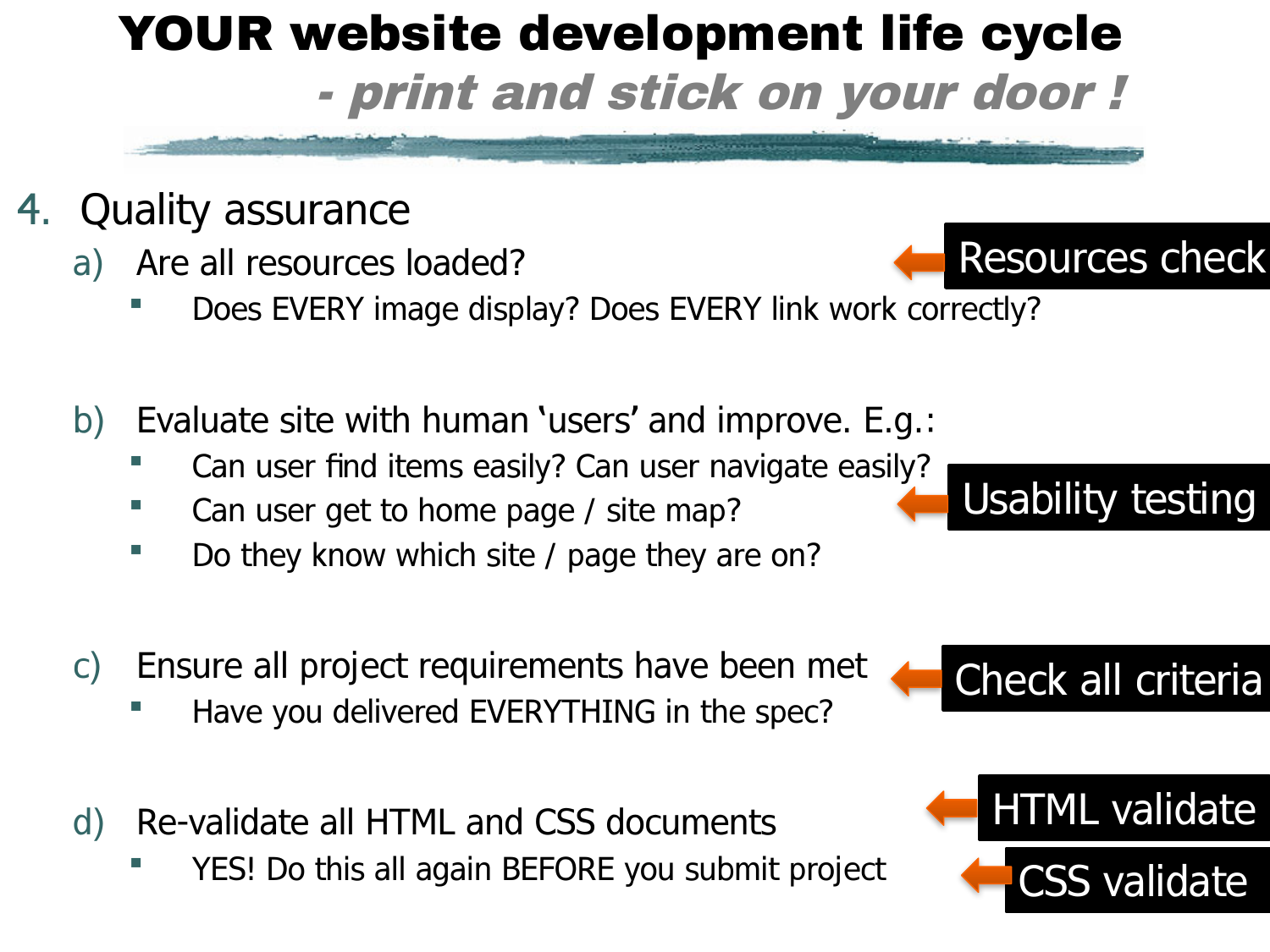

# YOUR website development life cycle - print and stick on your door !
Quality assurance
Are all resources loaded?
Does EVERY image display? Does EVERY link work correctly?

Evaluate site with human ‘users’ and improve. E.g.:
Can user find items easily? Can user navigate easily?
Can user get to home page / site map?
Do they know which site / page they are on?

Ensure all project requirements have been met
Have you delivered EVERYTHING in the spec?

Re-validate all HTML and CSS documents
YES! Do this all again BEFORE you submit project

Resources check

Usability testing

Slide 58
Check all criteria

HTML validate

CSS validate